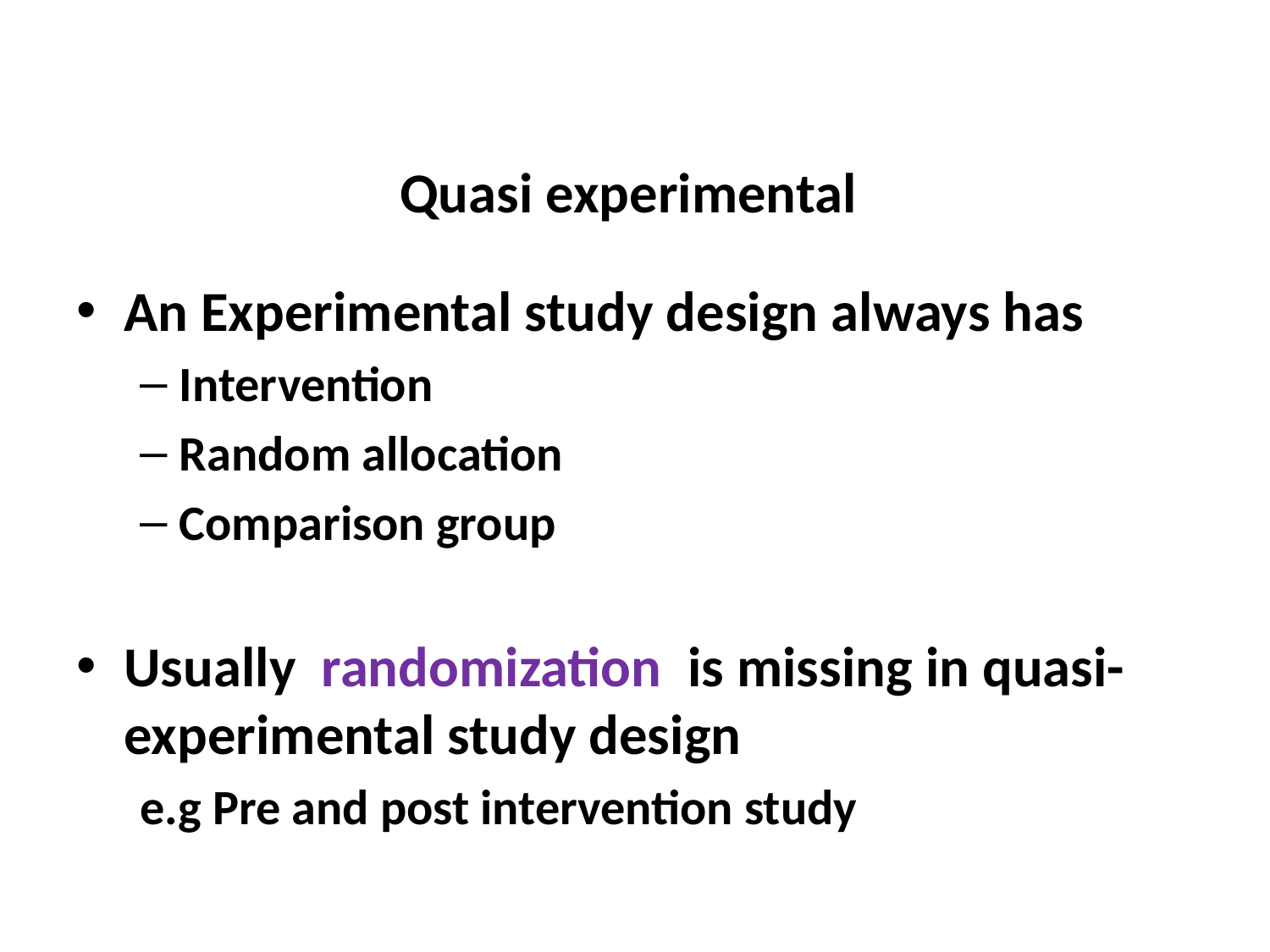

# Quasi experimental
An Experimental study design always has
Intervention
Random allocation
Comparison group

Usually  randomization  is missing in quasi-experimental study design
e.g Pre and post intervention study